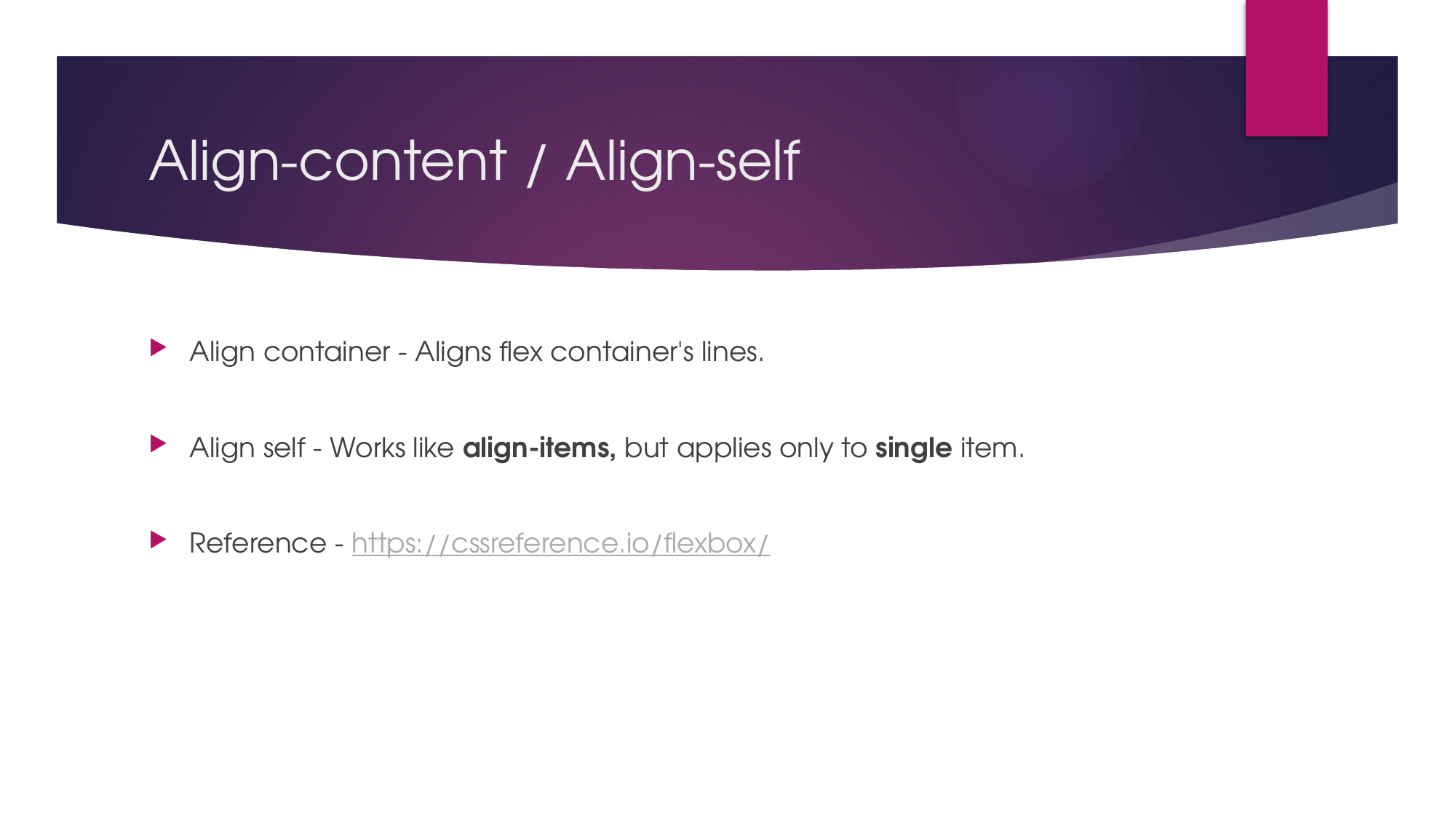

# Align-content / Align-self
Align container - Aligns flex container's lines.

Align self - Works like align-items, but applies only to single item.

Reference - https://cssreference.io/flexbox/